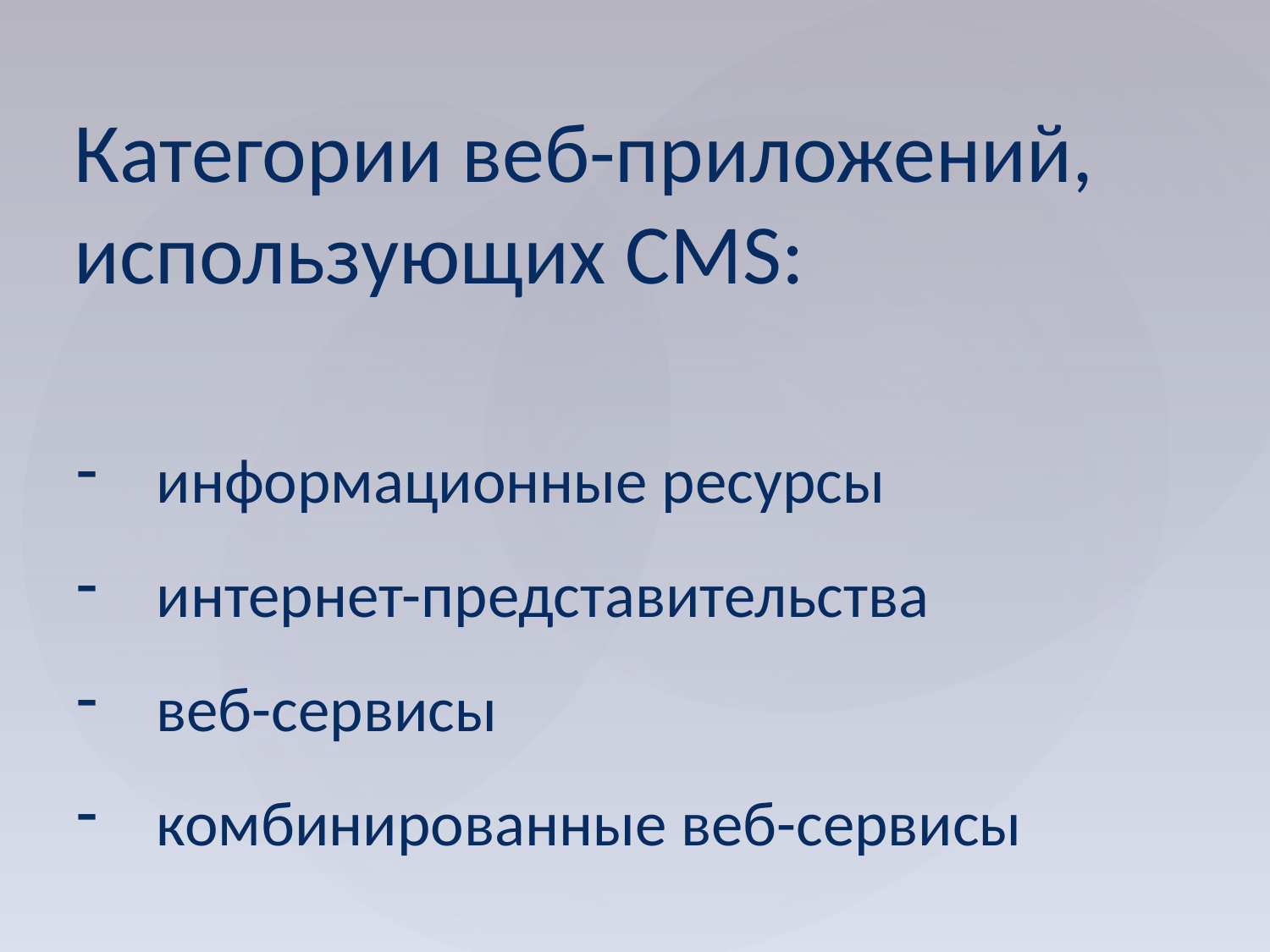

Категории веб-приложений, использующих CMS:
информационные ресурсы
интернет-представительства
веб-сервисы
комбинированные веб-сервисы